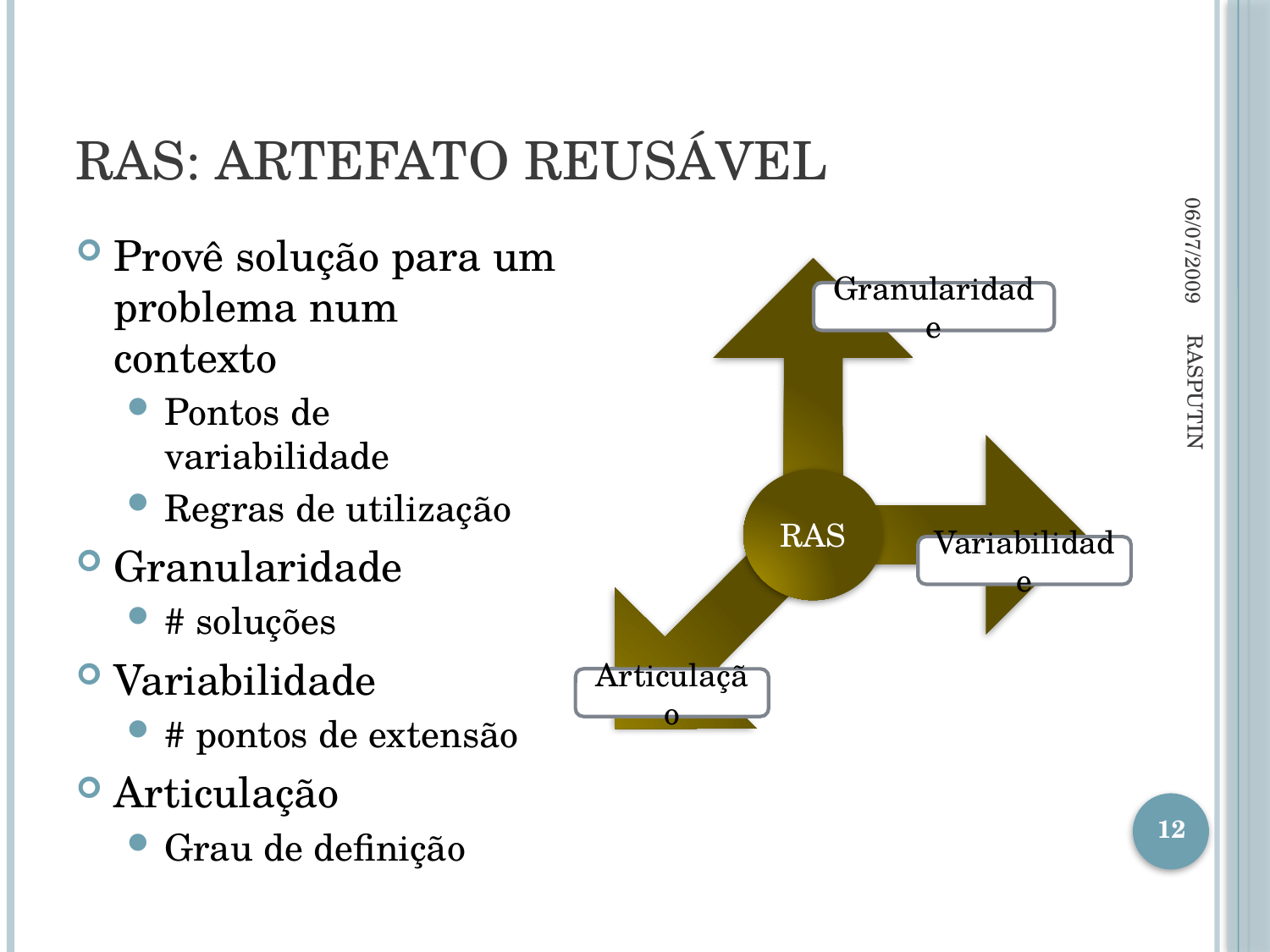

# RAS: Artefato Reusável
06/07/2009
Provê solução para um problema num contexto
Pontos de variabilidade
Regras de utilização
Granularidade
# soluções
Variabilidade
# pontos de extensão
Articulação
Grau de definição

RAS
Granularidade
Variabilidade
Articulação
RASPUTIN
12